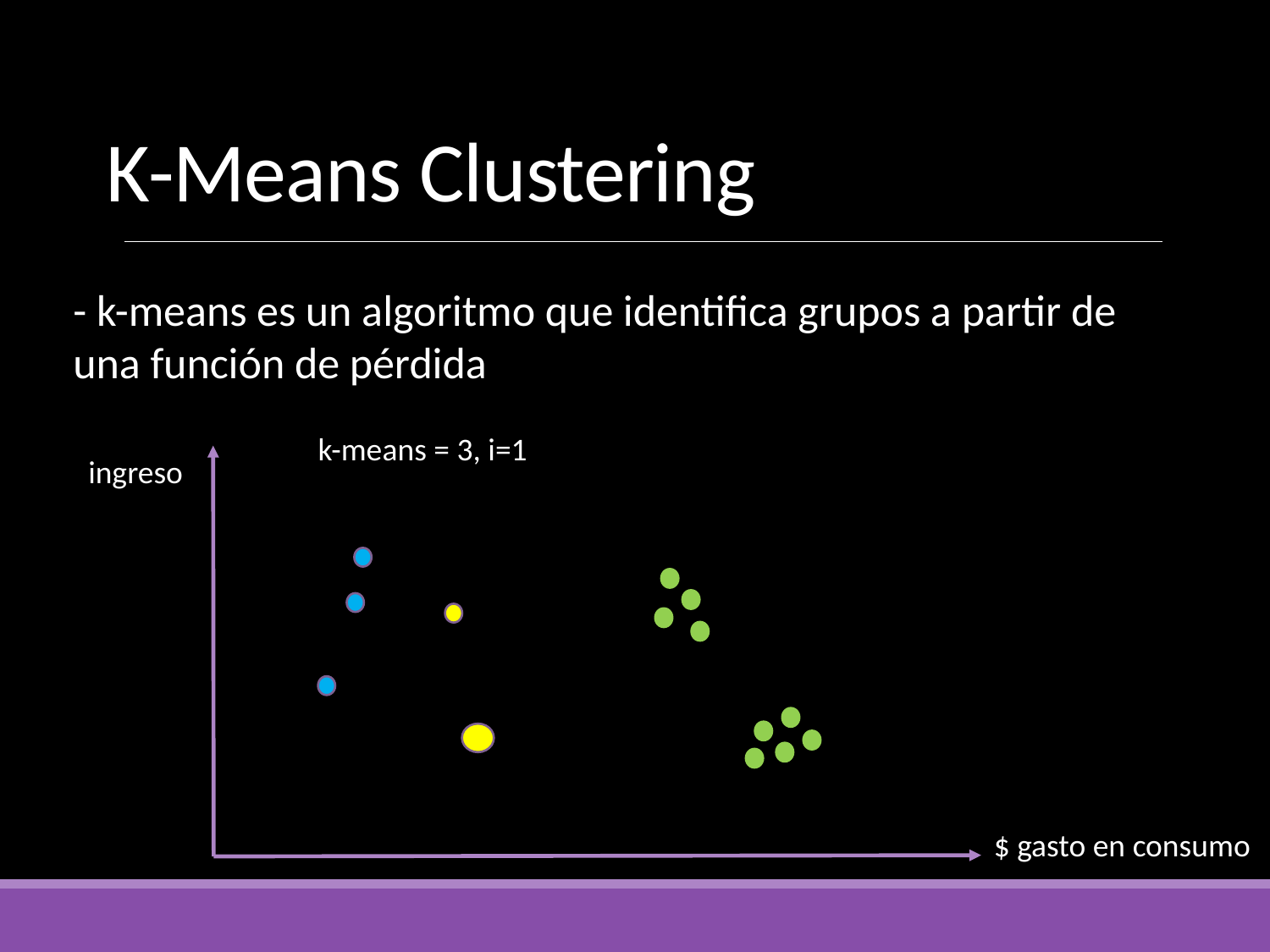

# K-Means Clustering
- k-means es un algoritmo que identifica grupos a partir de una función de pérdida

k-means = 3, i=1
ingreso

$ gasto en consumo